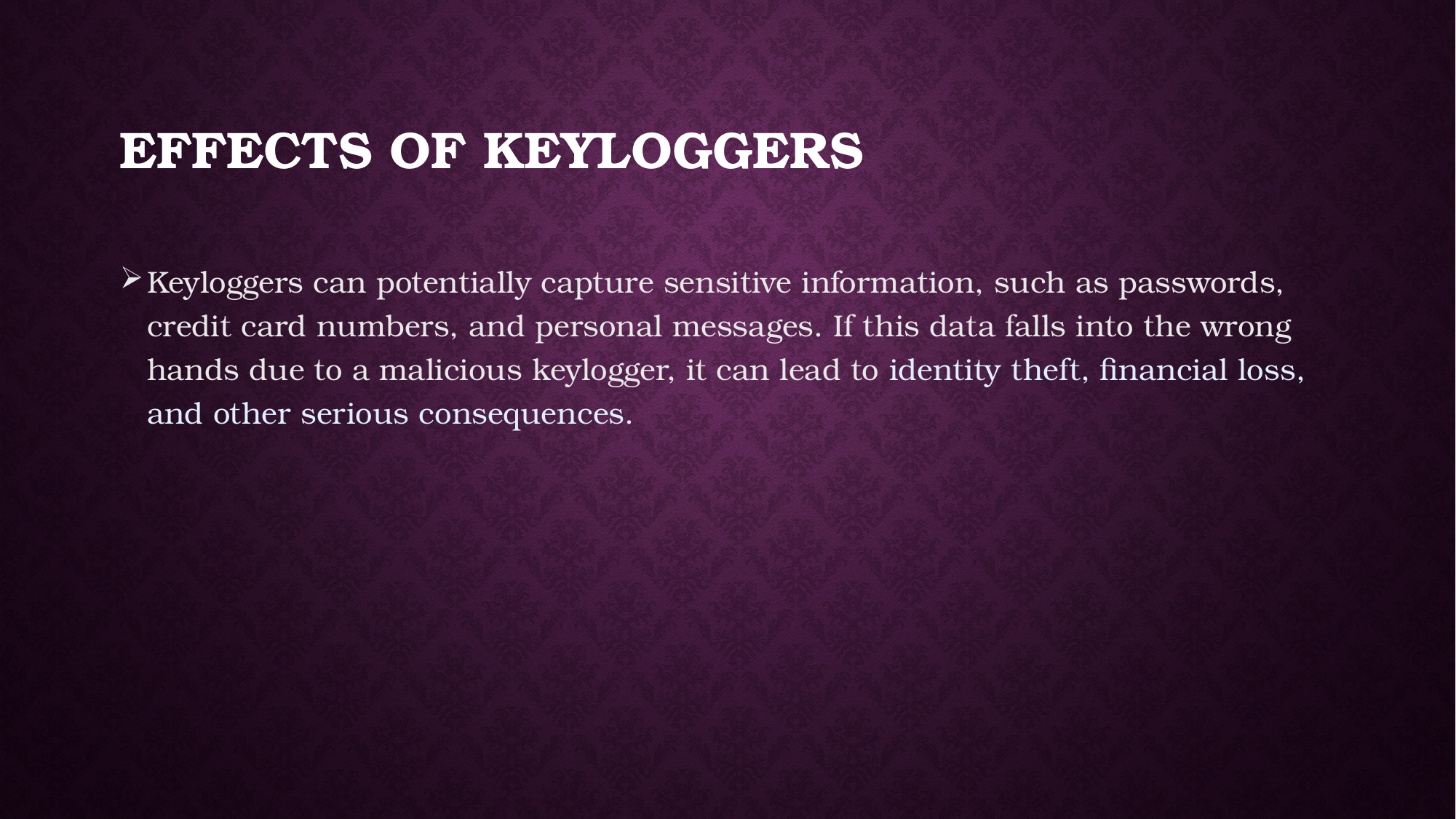

# Effects of keyloggers
Keyloggers can potentially capture sensitive information, such as passwords, credit card numbers, and personal messages. If this data falls into the wrong hands due to a malicious keylogger, it can lead to identity theft, financial loss, and other serious consequences.